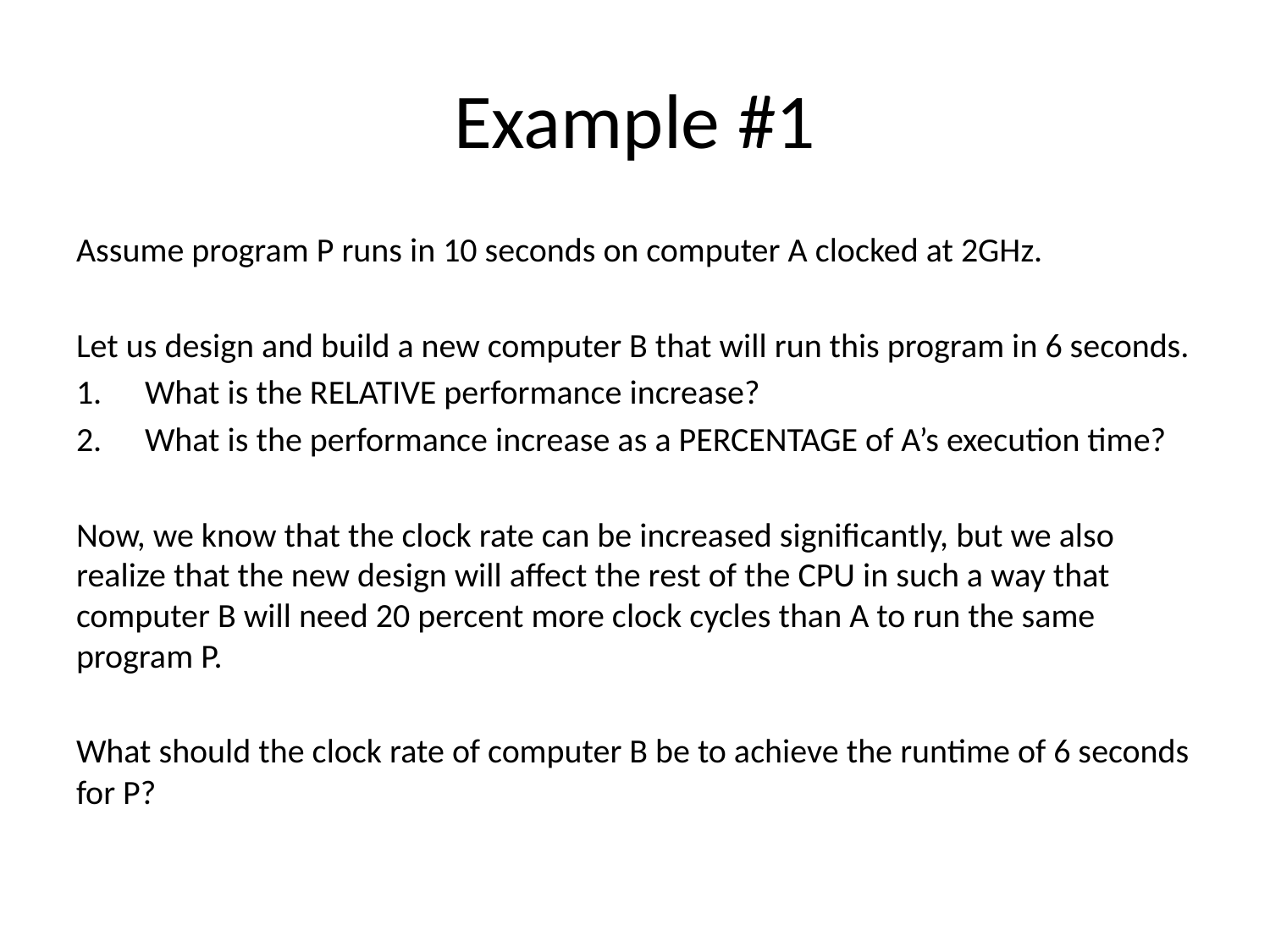

# Example #1
Assume program P runs in 10 seconds on computer A clocked at 2GHz.

Let us design and build a new computer B that will run this program in 6 seconds.
What is the RELATIVE performance increase?
What is the performance increase as a PERCENTAGE of A’s execution time?

Now, we know that the clock rate can be increased significantly, but we also realize that the new design will affect the rest of the CPU in such a way that computer B will need 20 percent more clock cycles than A to run the same program P.

What should the clock rate of computer B be to achieve the runtime of 6 seconds for P?